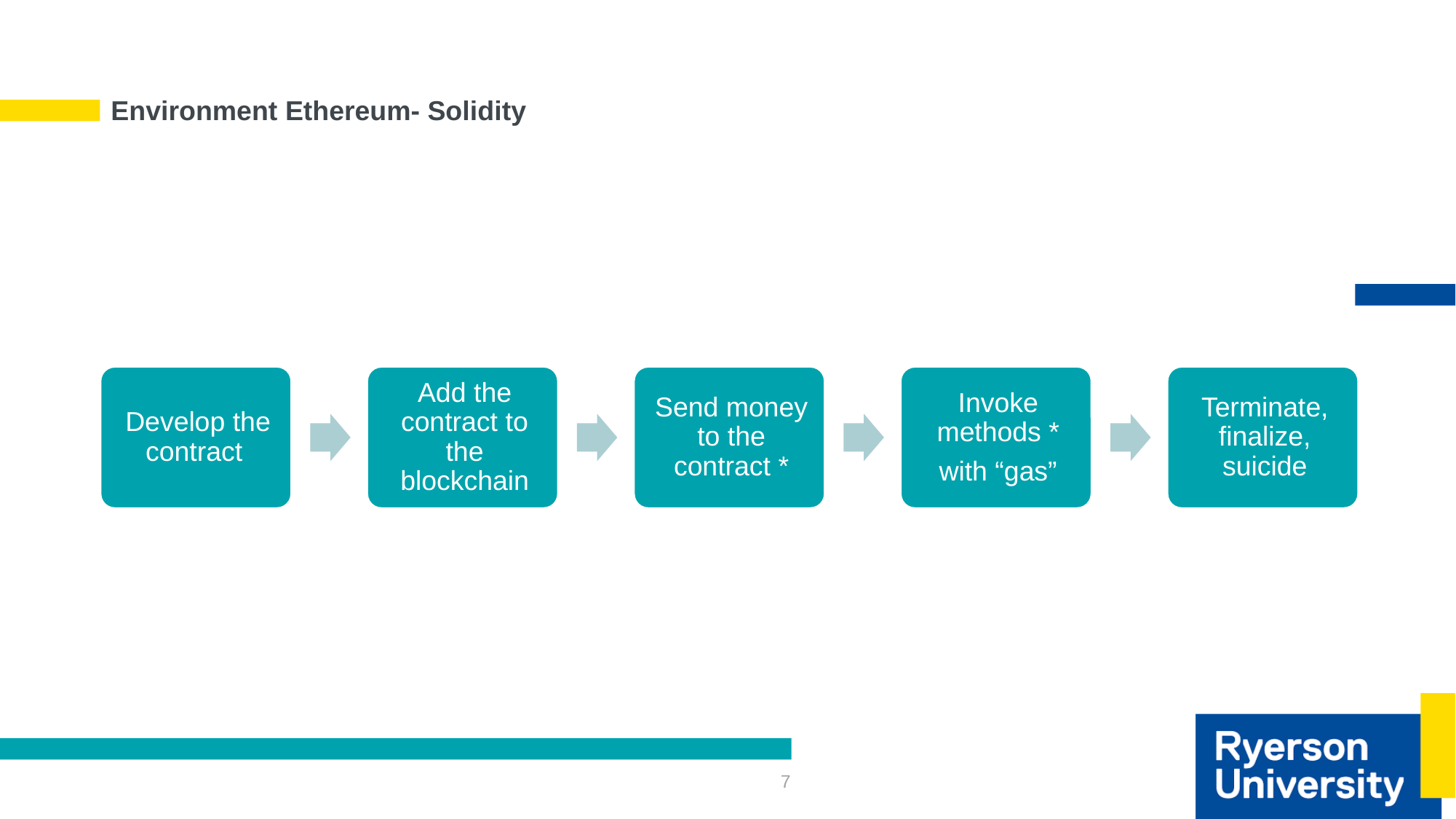

# Environment Ethereum- Solidity

Develop the contract

Add the contract to the blockchain

Send money to the contract *

Invoke methods *
with “gas”

Terminate, finalize, suicide
7